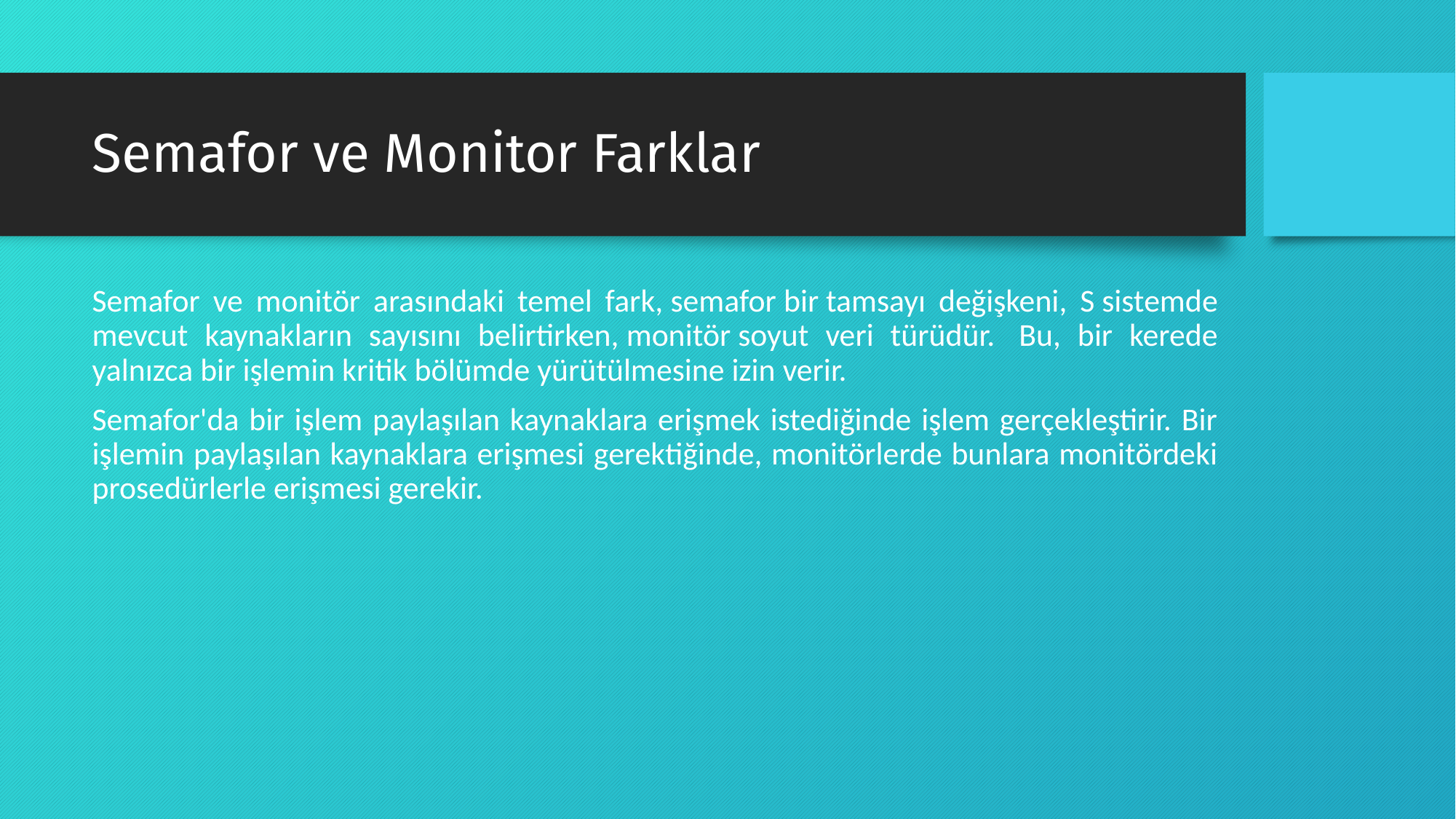

# Semafor ve Monitor Farklar
Semafor ve monitör arasındaki temel fark, semafor bir tamsayı değişkeni, S sistemde mevcut kaynakların sayısını belirtirken, monitör soyut veri türüdür.  Bu, bir kerede yalnızca bir işlemin kritik bölümde yürütülmesine izin verir.
Semafor'da bir işlem paylaşılan kaynaklara erişmek istediğinde işlem gerçekleştirir. Bir işlemin paylaşılan kaynaklara erişmesi gerektiğinde, monitörlerde bunlara monitördeki prosedürlerle erişmesi gerekir.